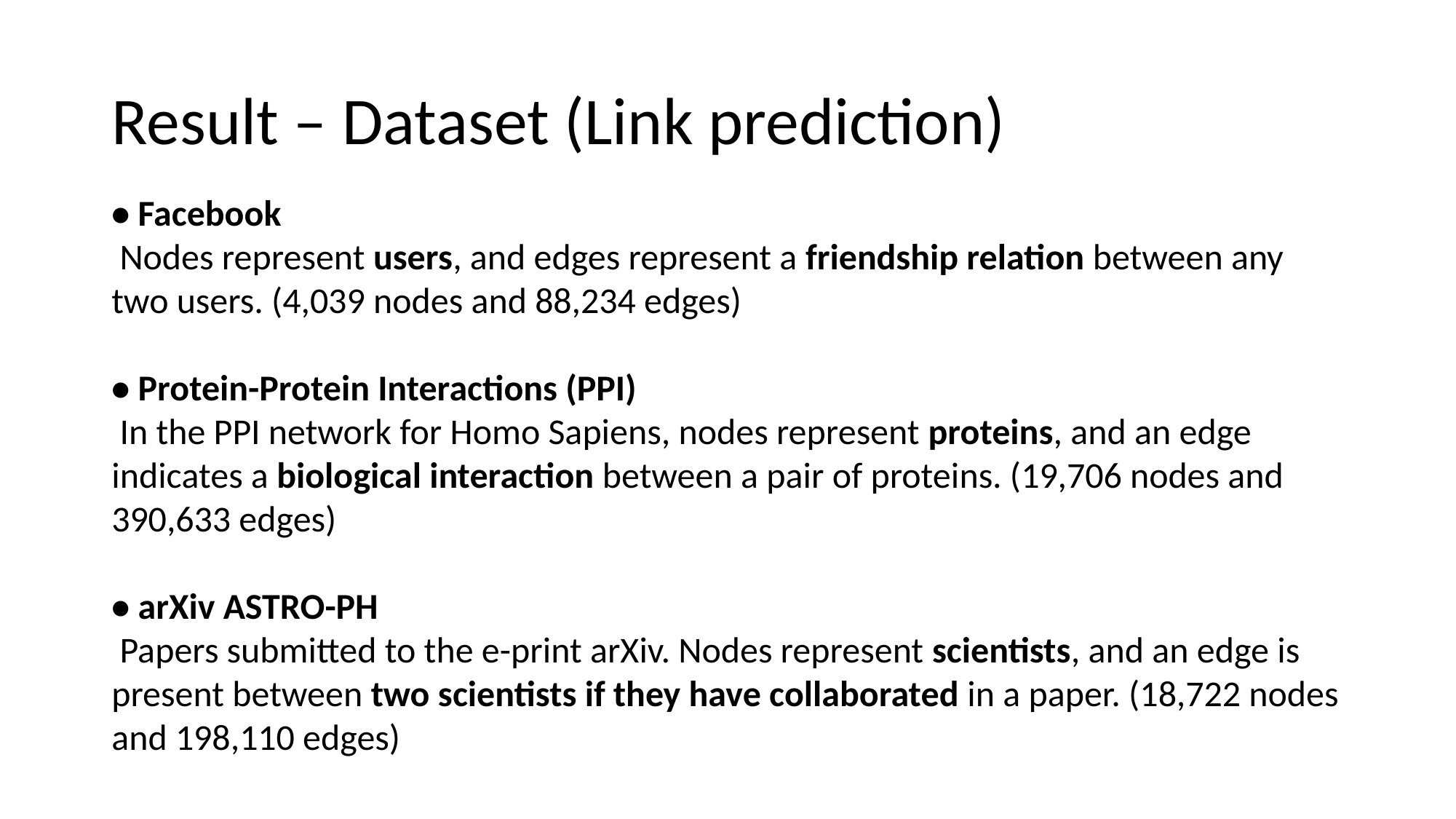

# Result – Dataset (Link prediction)
• Facebook
 Nodes represent users, and edges represent a friendship relation between any two users. (4,039 nodes and 88,234 edges)

• Protein-Protein Interactions (PPI)
 In the PPI network for Homo Sapiens, nodes represent proteins, and an edge indicates a biological interaction between a pair of proteins. (19,706 nodes and 390,633 edges)

• arXiv ASTRO-PH
 Papers submitted to the e-print arXiv. Nodes represent scientists, and an edge is present between two scientists if they have collaborated in a paper. (18,722 nodes and 198,110 edges)